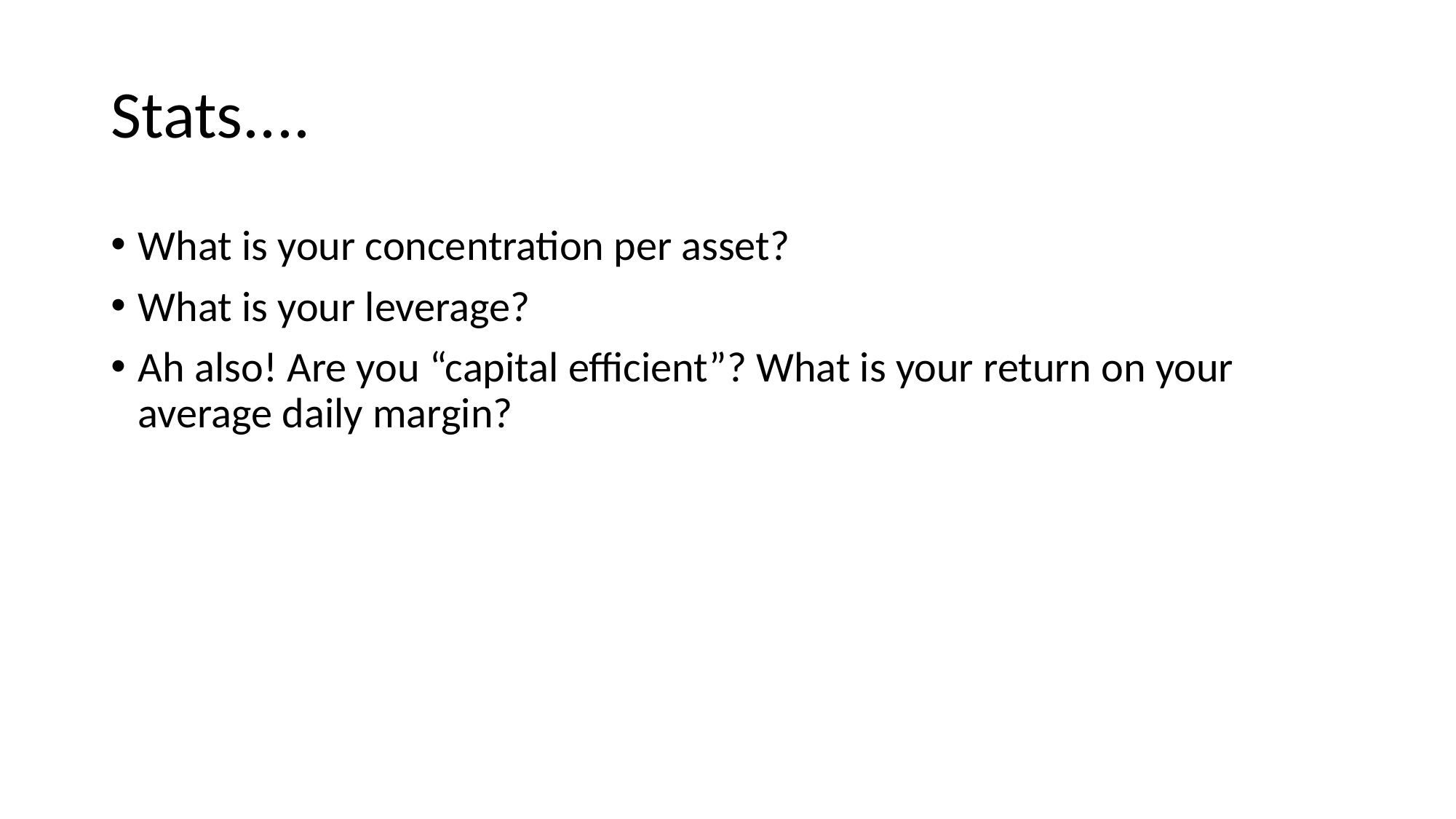

# Stats....
What is your concentration per asset?
What is your leverage?
Ah also! Are you “capital efficient”? What is your return on your average daily margin?